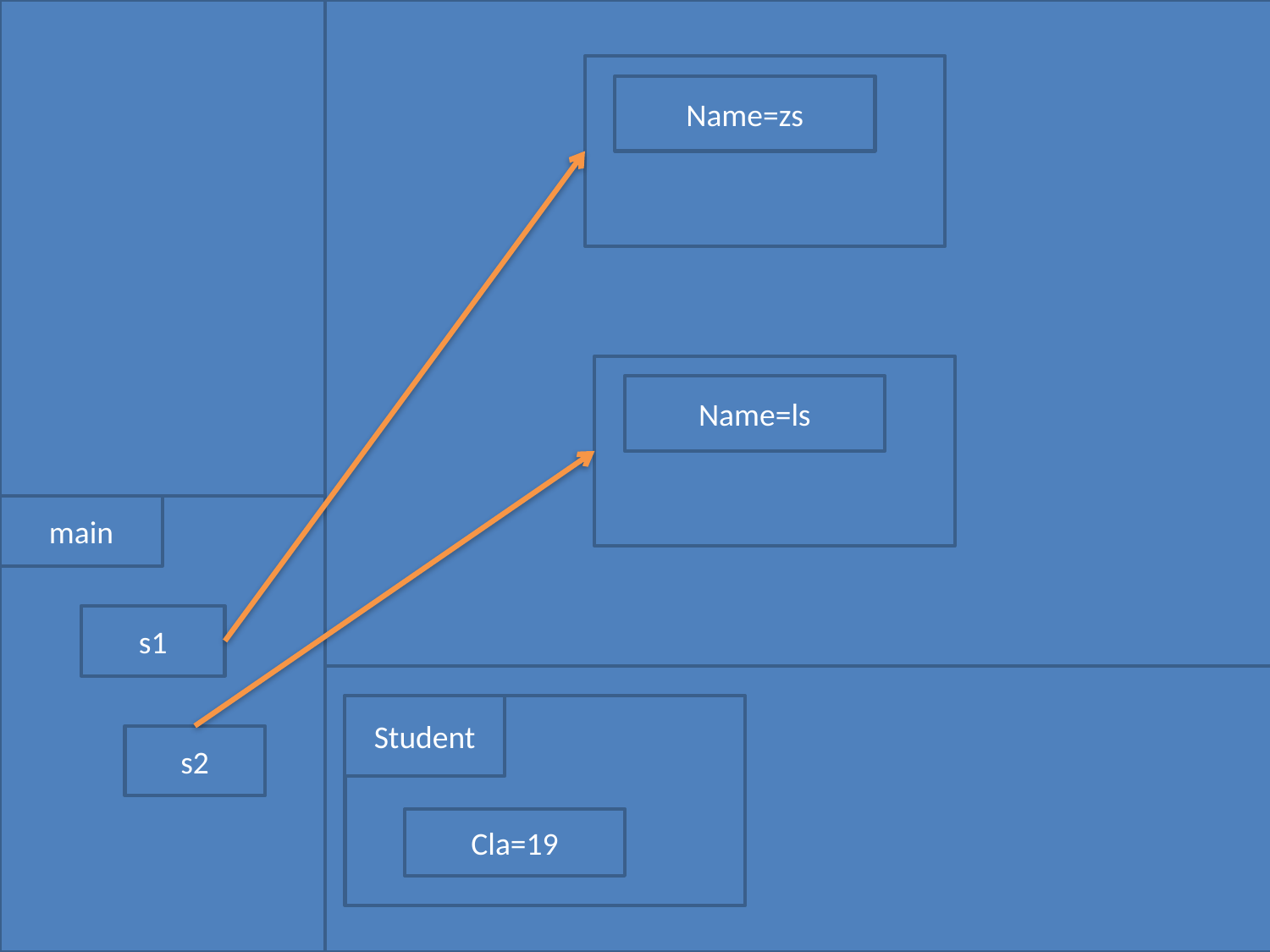

Name=zs
#

Name=ls

main

s1

Student
s2
Cla=19